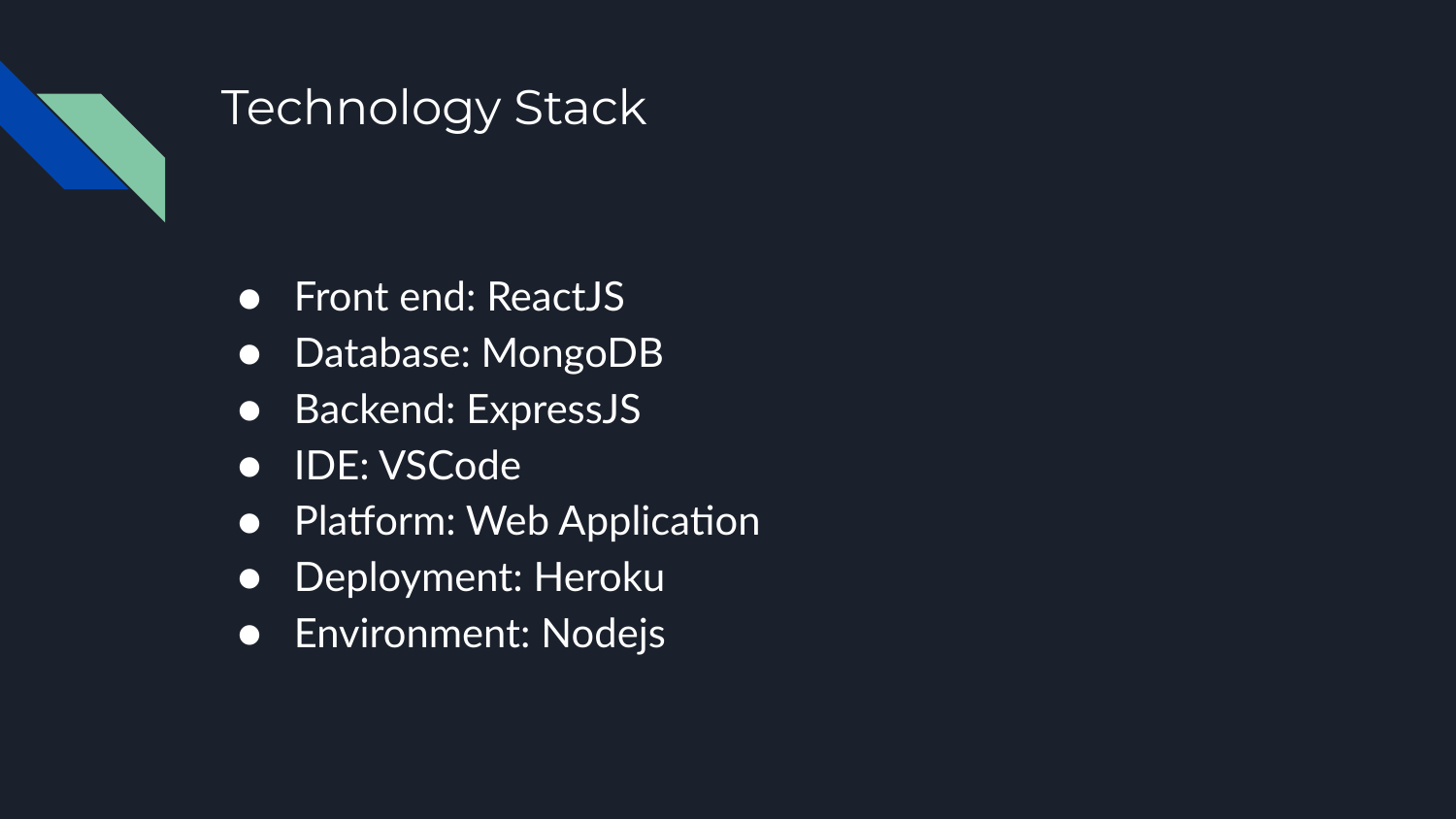

# Technology Stack
Front end: ReactJS
Database: MongoDB
Backend: ExpressJS
IDE: VSCode
Platform: Web Application
Deployment: Heroku
Environment: Nodejs